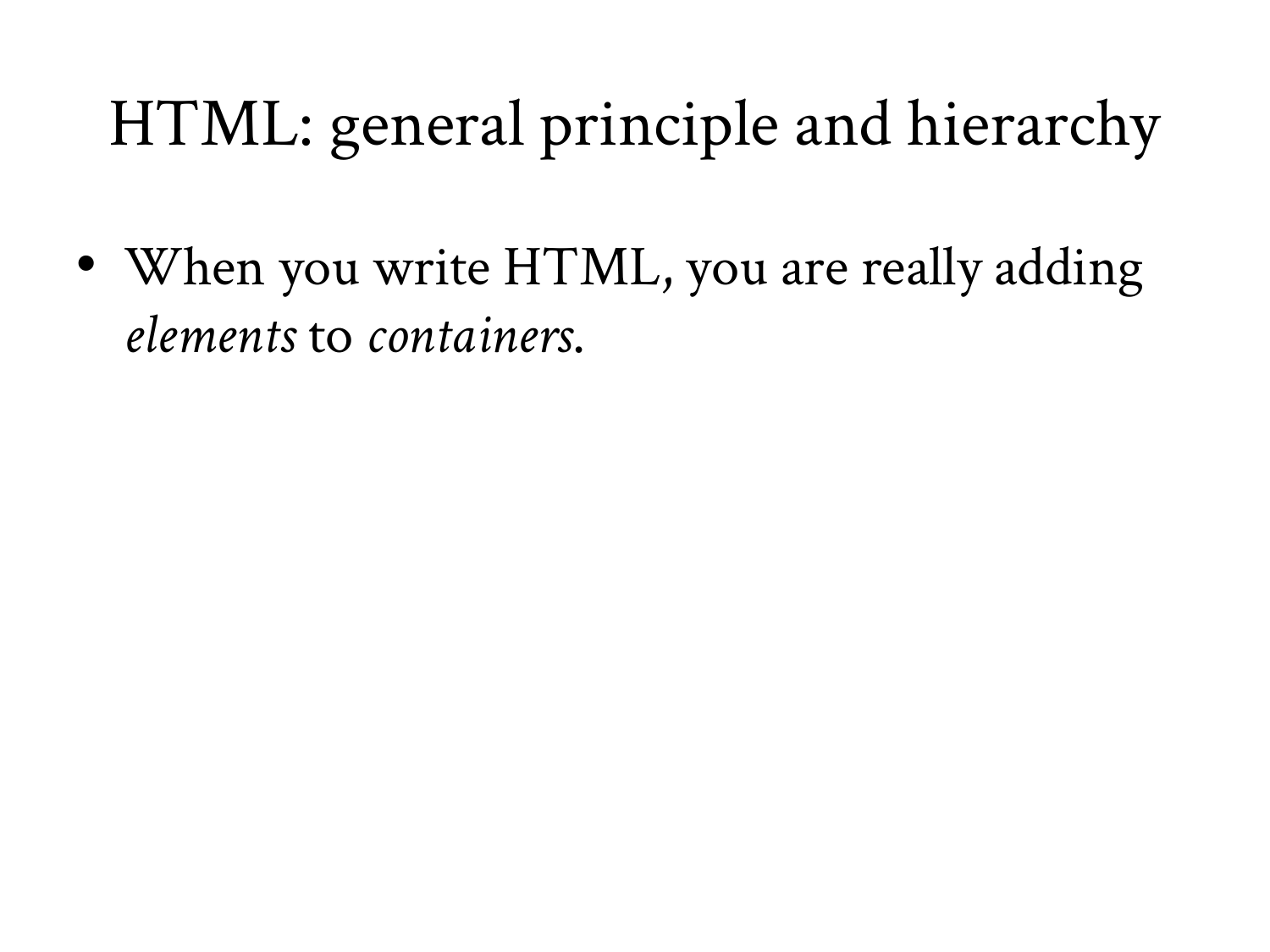

# HTML: general principle and hierarchy
When you write HTML, you are really adding elements to containers.